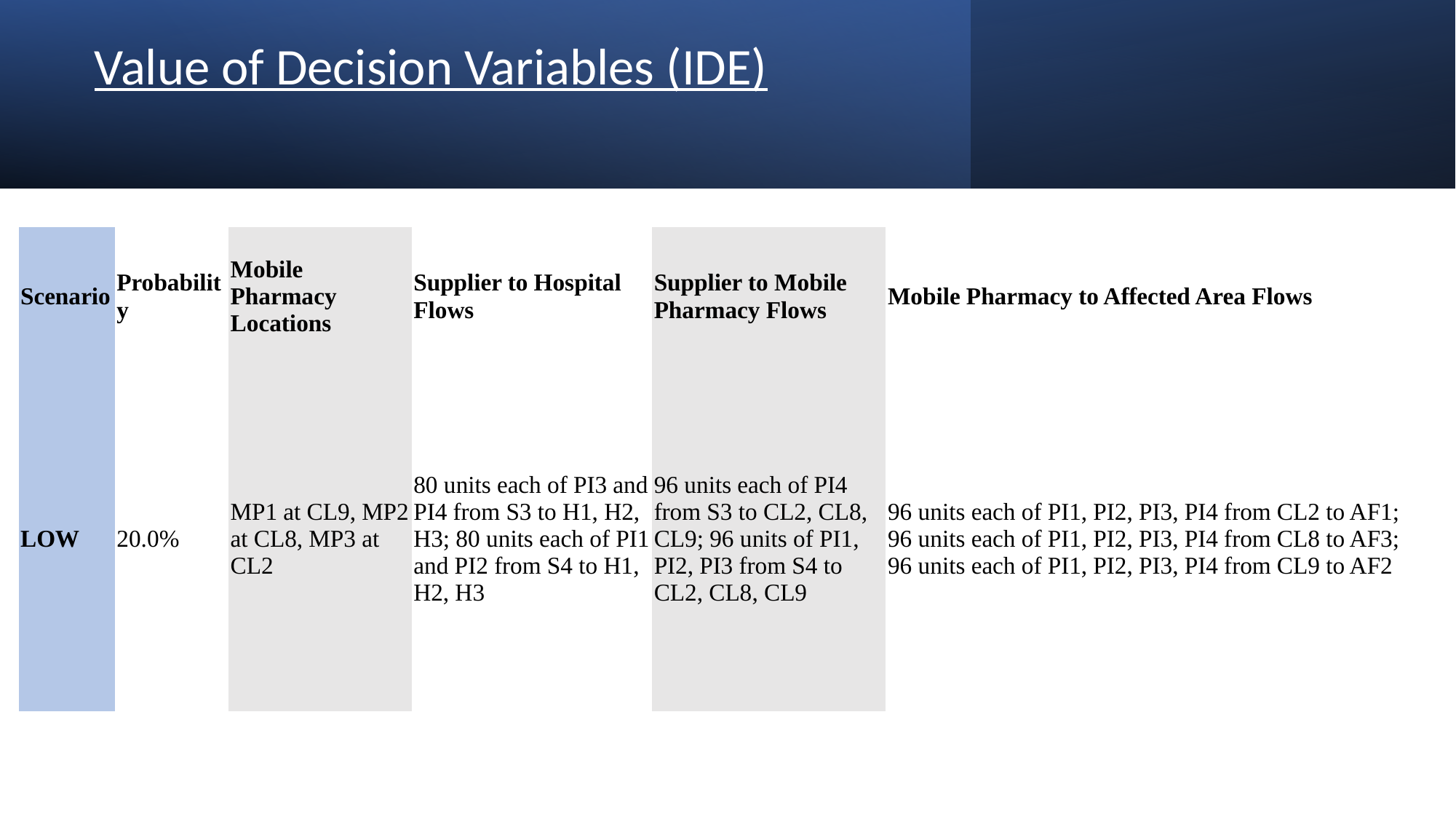

# Value of Decision Variables (IDE)
| Scenario | Probability | Mobile Pharmacy Locations | Supplier to Hospital Flows | Supplier to Mobile Pharmacy Flows | Mobile Pharmacy to Affected Area Flows |
| --- | --- | --- | --- | --- | --- |
| LOW | 20.0% | MP1 at CL9, MP2 at CL8, MP3 at CL2 | 80 units each of PI3 and PI4 from S3 to H1, H2, H3; 80 units each of PI1 and PI2 from S4 to H1, H2, H3 | 96 units each of PI4 from S3 to CL2, CL8, CL9; 96 units of PI1, PI2, PI3 from S4 to CL2, CL8, CL9 | 96 units each of PI1, PI2, PI3, PI4 from CL2 to AF1; 96 units each of PI1, PI2, PI3, PI4 from CL8 to AF3; 96 units each of PI1, PI2, PI3, PI4 from CL9 to AF2 |